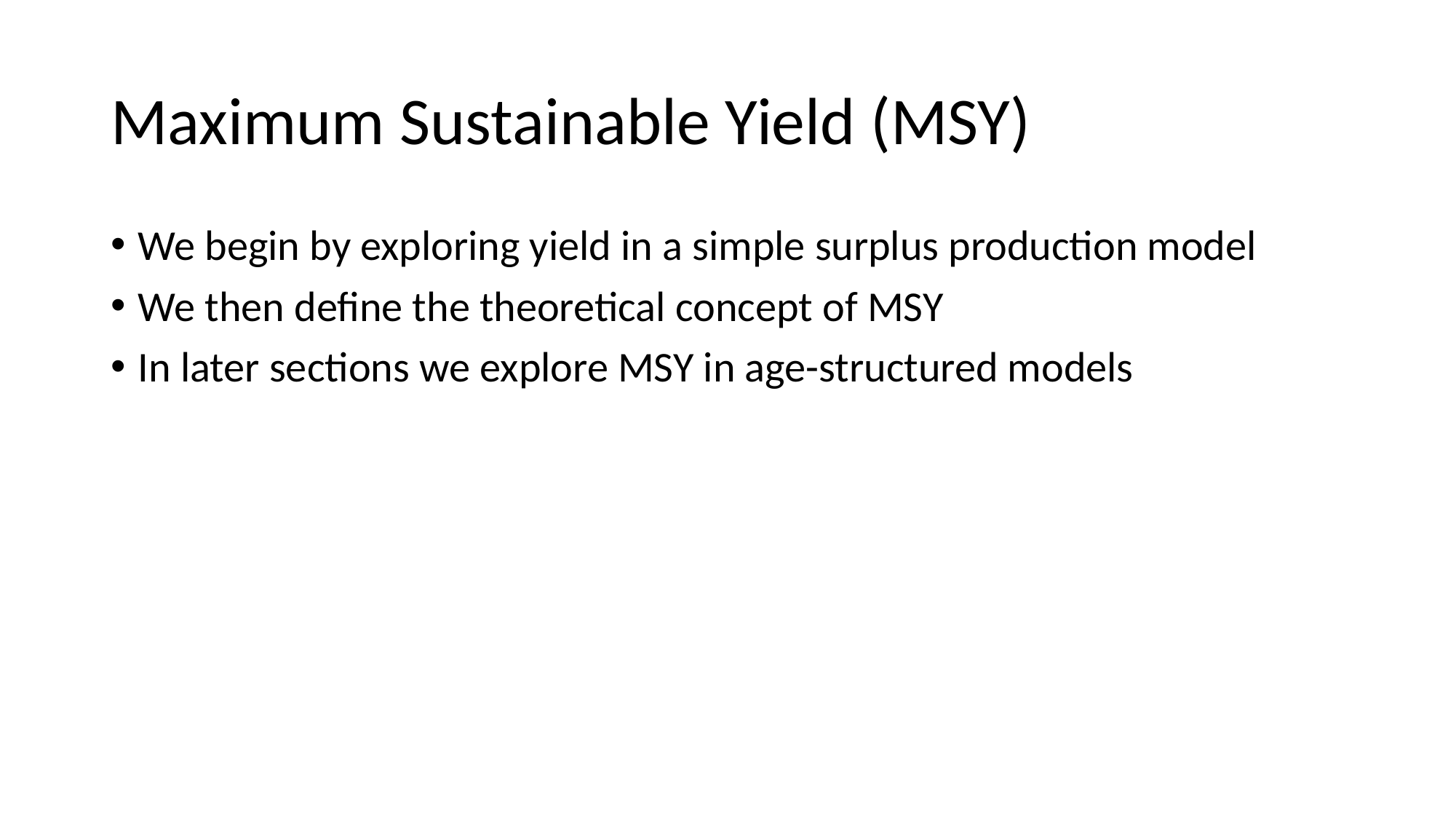

# Maximum Sustainable Yield (MSY)
We begin by exploring yield in a simple surplus production model
We then define the theoretical concept of MSY
In later sections we explore MSY in age-structured models